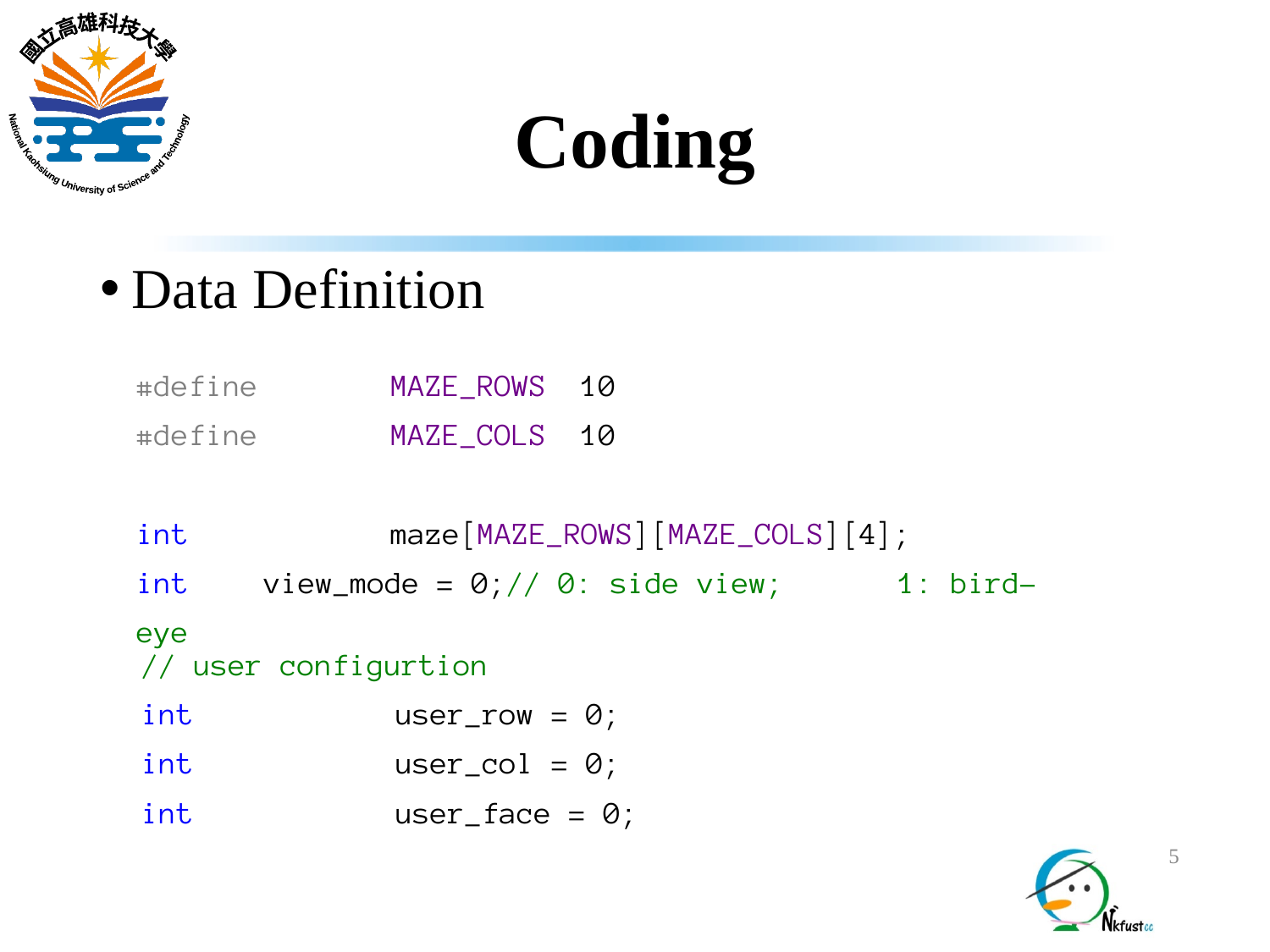

# Coding
Data Definition
#define		MAZE_ROWS  10
#define 	MAZE_COLS  10

int		maze[MAZE_ROWS][MAZE_COLS][4];
int  	view_mode = 0;// 0: side view;	1: bird-eye
// user configurtion
int		user_row = 0;
int		user_col = 0;
int		user_face = 0;
5